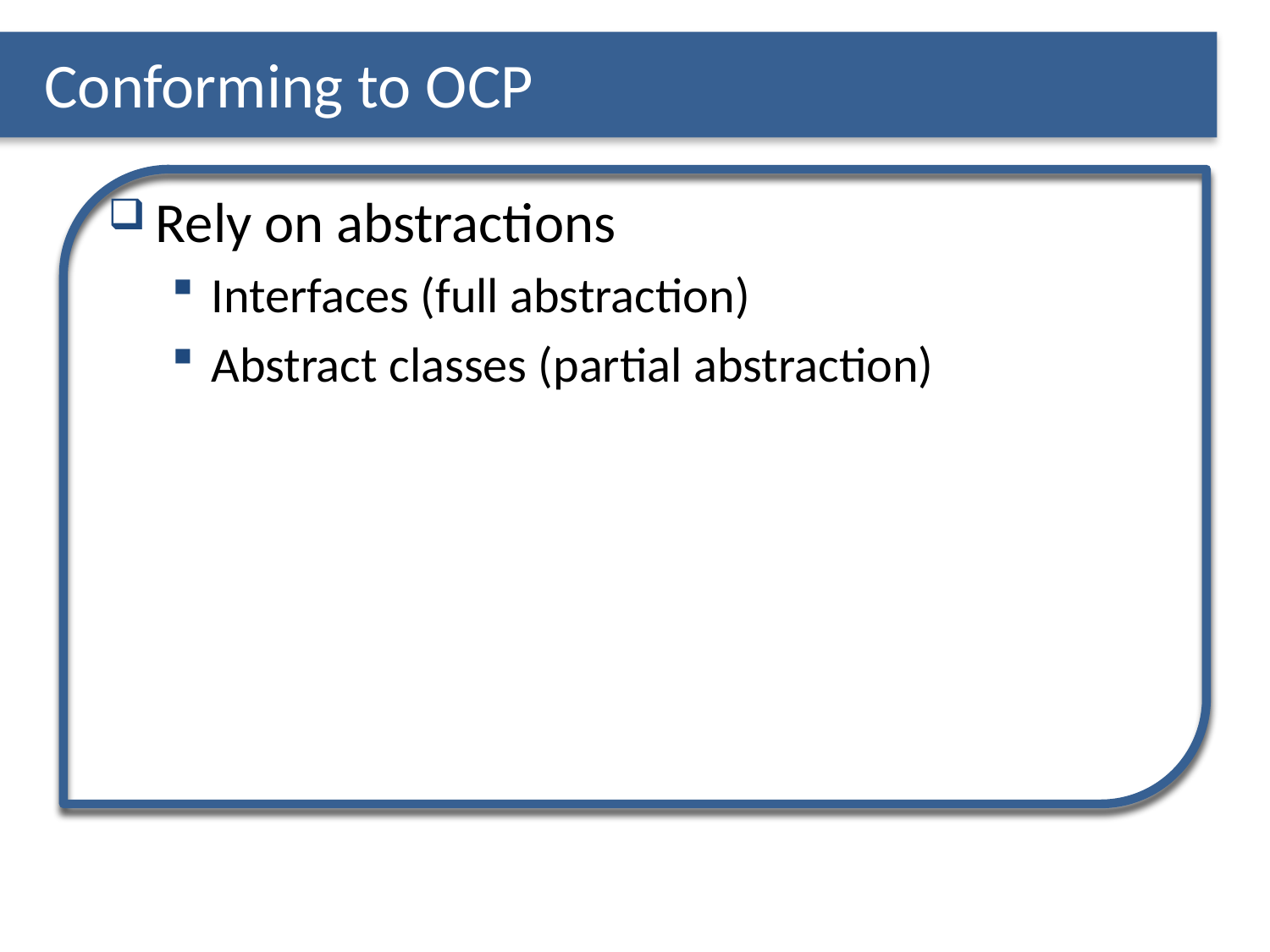

# Conforming to OCP
Rely on abstractions
Interfaces (full abstraction)
Abstract classes (partial abstraction)